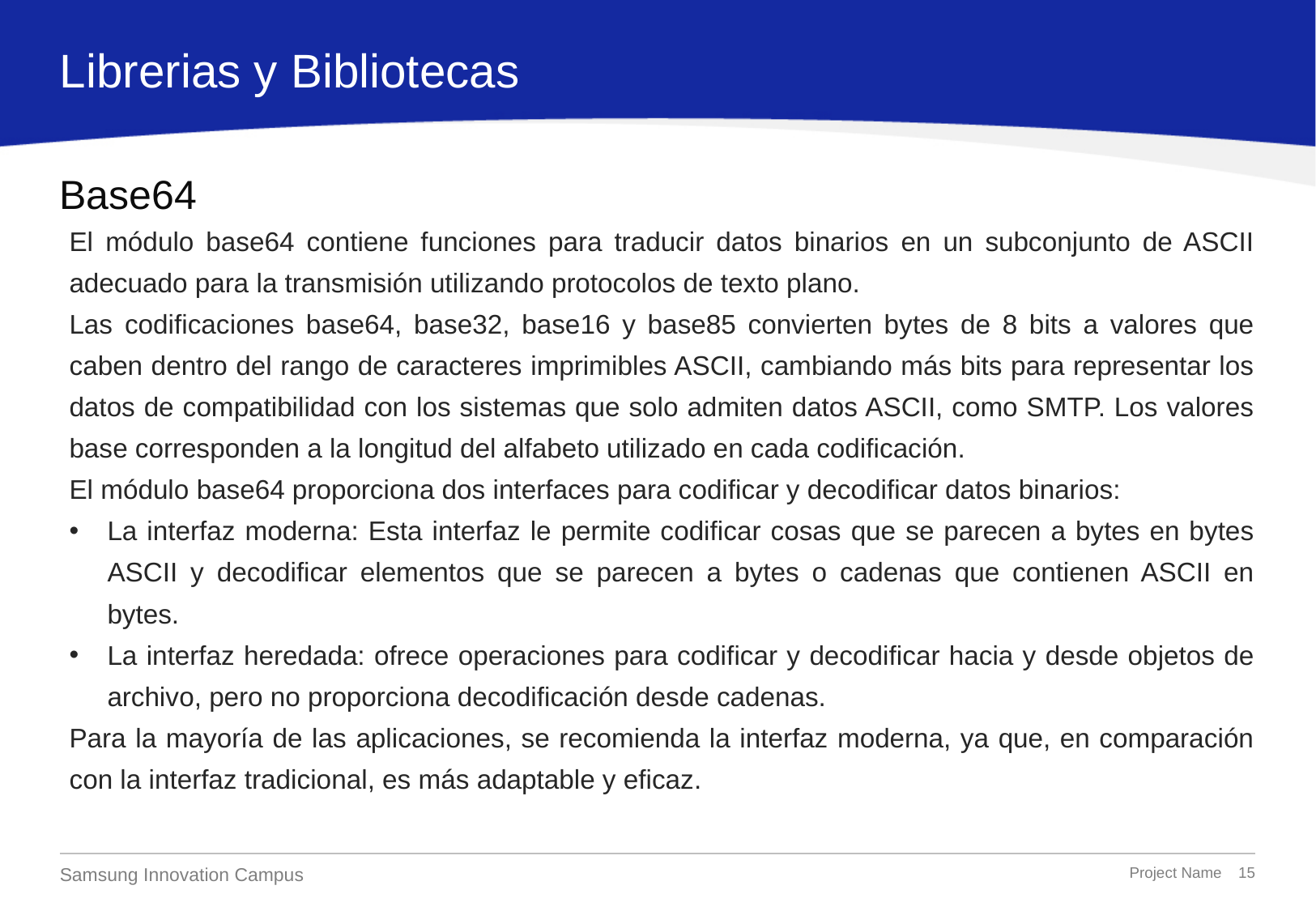

Librerias y Bibliotecas

# Base64
El módulo base64 contiene funciones para traducir datos binarios en un subconjunto de ASCII adecuado para la transmisión utilizando protocolos de texto plano.
Las codificaciones base64, base32, base16 y base85 convierten bytes de 8 bits a valores que caben dentro del rango de caracteres imprimibles ASCII, cambiando más bits para representar los datos de compatibilidad con los sistemas que solo admiten datos ASCII, como SMTP. Los valores base corresponden a la longitud del alfabeto utilizado en cada codificación.
El módulo base64 proporciona dos interfaces para codificar y decodificar datos binarios:
La interfaz moderna: Esta interfaz le permite codificar cosas que se parecen a bytes en bytes ASCII y decodificar elementos que se parecen a bytes o cadenas que contienen ASCII en bytes.
La interfaz heredada: ofrece operaciones para codificar y decodificar hacia y desde objetos de archivo, pero no proporciona decodificación desde cadenas.
Para la mayoría de las aplicaciones, se recomienda la interfaz moderna, ya que, en comparación con la interfaz tradicional, es más adaptable y eficaz.